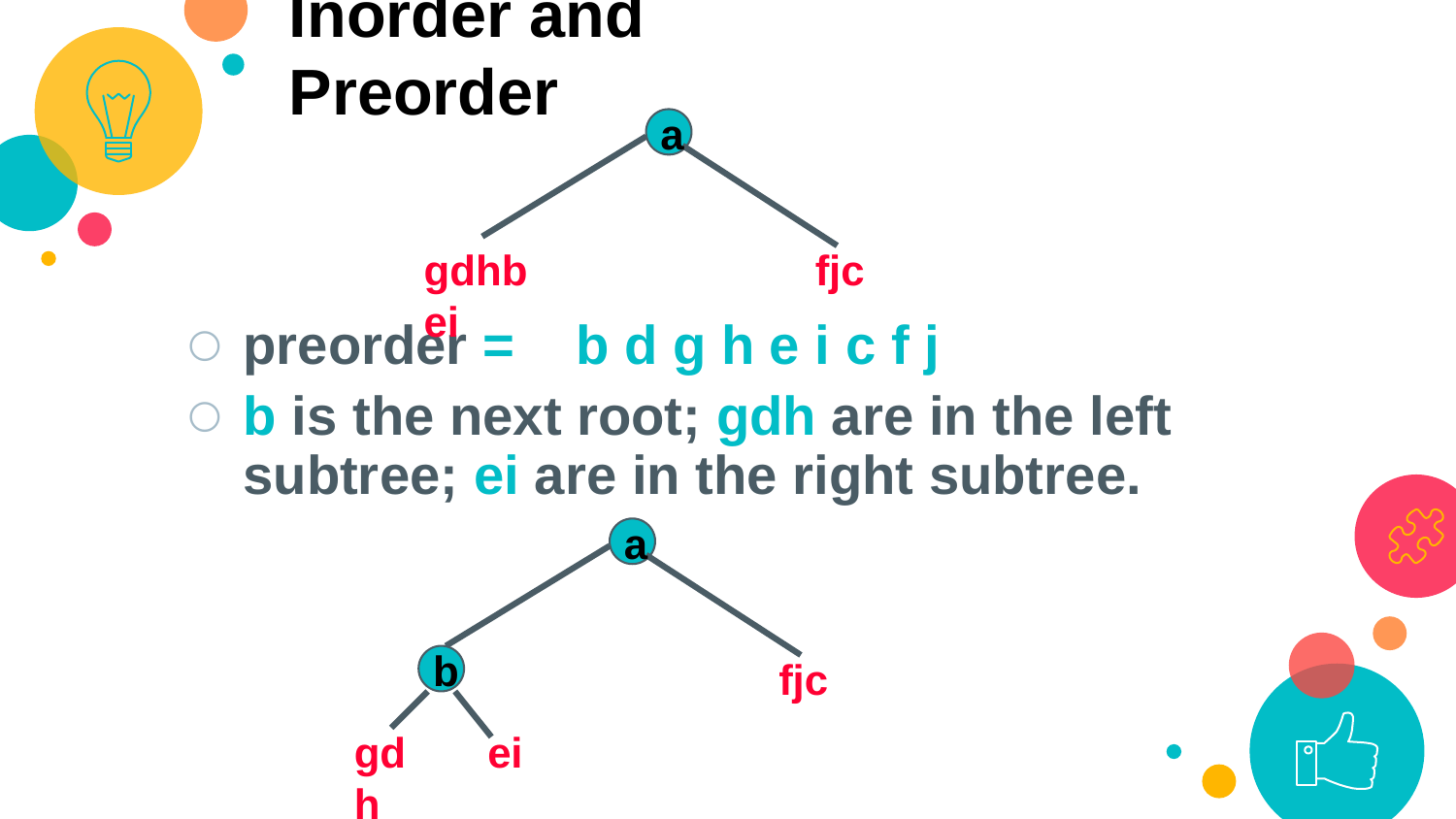

Inorder and Preorder

a

gdhbei
fjc
preorder = a b d g h e i c f j
b is the next root; gdh are in the left subtree; ei are in the right subtree.

a

b
fjc

gdh
ei